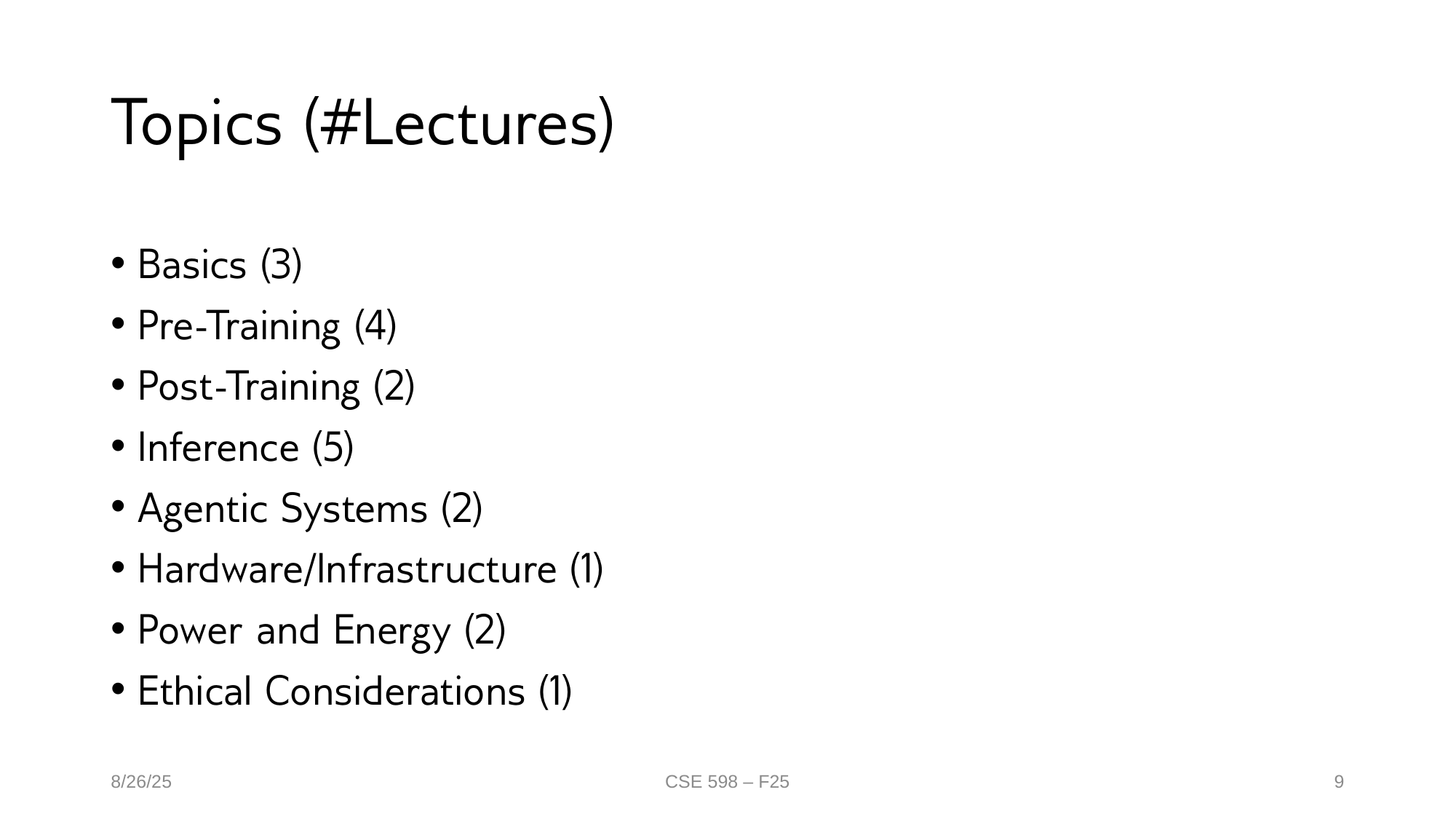

# Topics (#Lectures)
Basics (3)
Pre-Training (4)
Post-Training (2)
Inference (5)
Agentic Systems (2)
Hardware/Infrastructure (1)
Power and Energy (2)
Ethical Considerations (1)
8/26/25
CSE 598 – F25
9